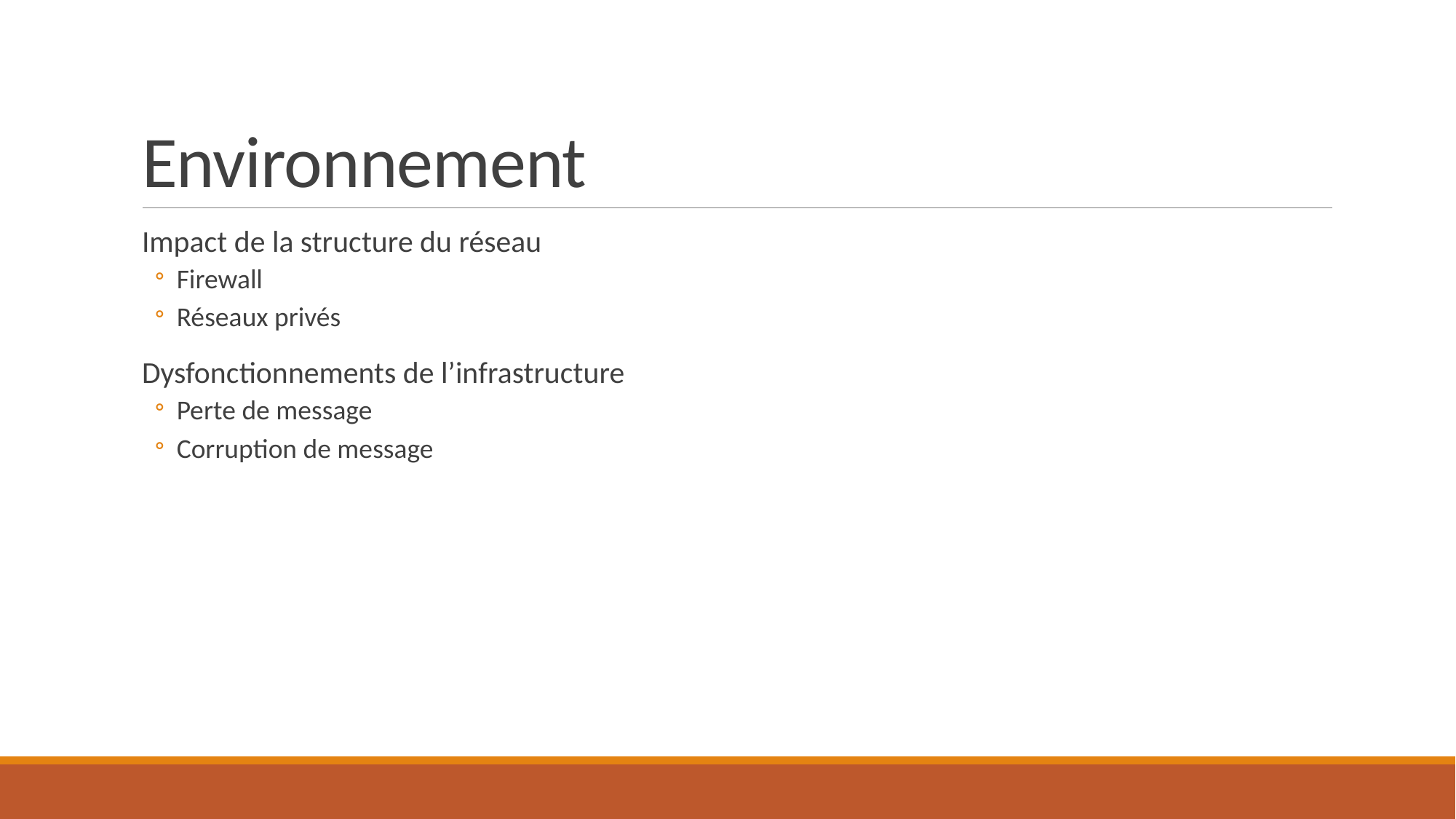

# Environnement
Impact de la structure du réseau
Firewall
Réseaux privés
Dysfonctionnements de l’infrastructure
Perte de message
Corruption de message